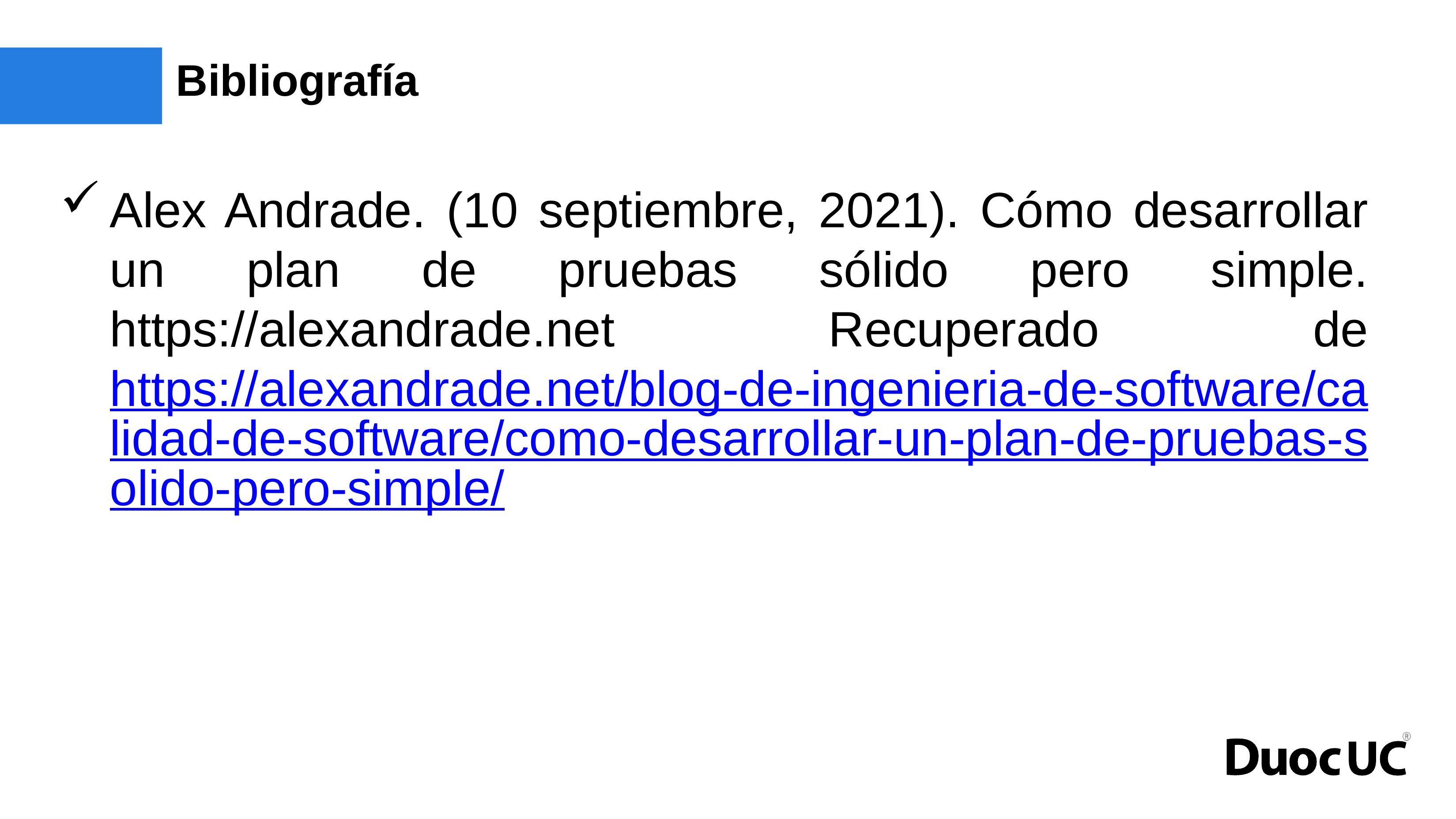

# Bibliografía
Alex Andrade. (10 septiembre, 2021). Cómo desarrollar un plan de pruebas sólido pero simple. https://alexandrade.net Recuperado de https://alexandrade.net/blog-de-ingenieria-de-software/calidad-de-software/como-desarrollar-un-plan-de-pruebas-solido-pero-simple/